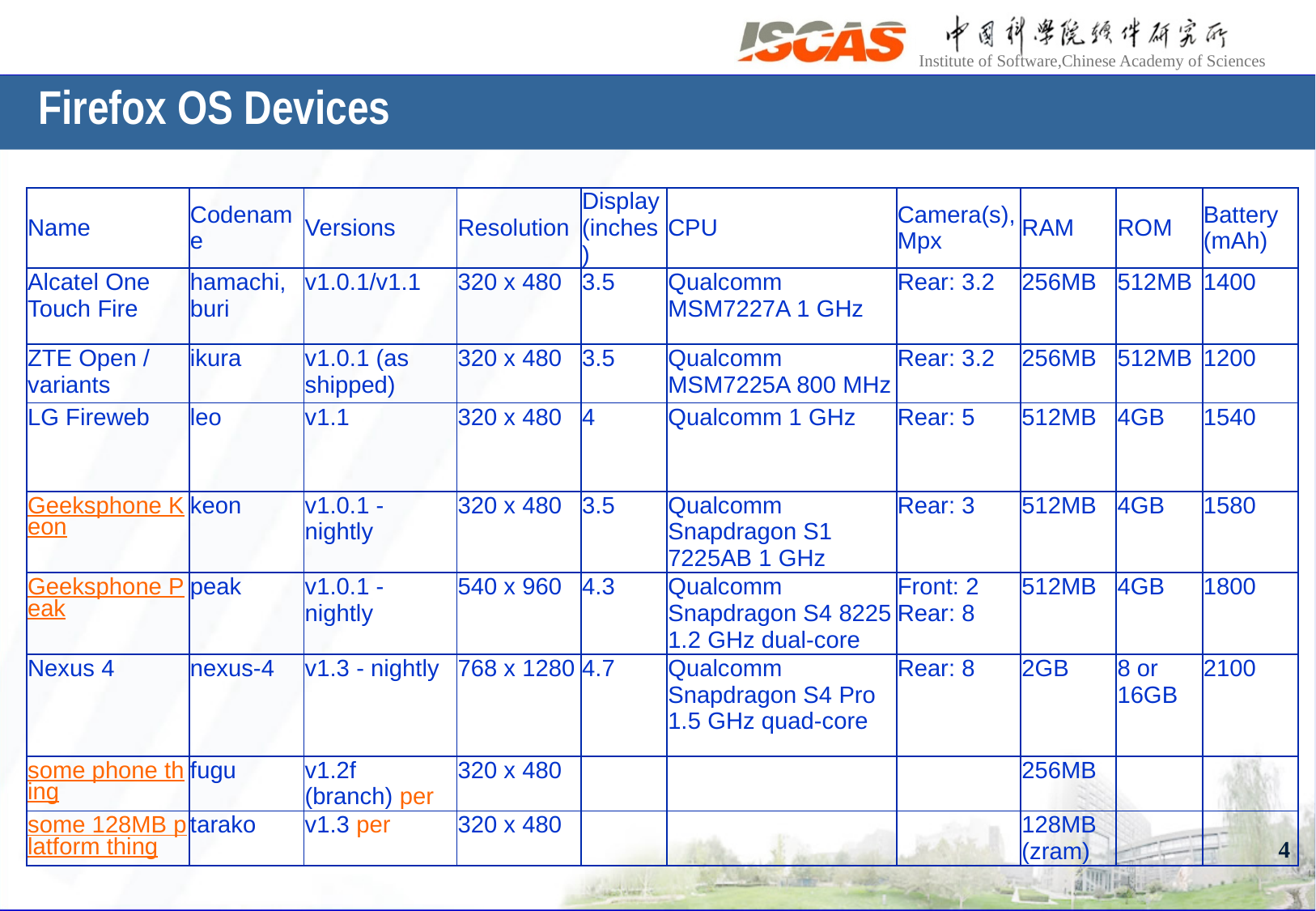

# Firefox OS Devices
| Name | Codename | Versions | Resolution | Display (inches) | CPU | Camera(s), Mpx | RAM | ROM | Battery (mAh) |
| --- | --- | --- | --- | --- | --- | --- | --- | --- | --- |
| Alcatel One Touch Fire | hamachi, buri | v1.0.1/v1.1 | 320 x 480 | 3.5 | Qualcomm MSM7227A 1 GHz | Rear: 3.2 | 256MB | 512MB | 1400 |
| ZTE Open / variants | ikura | v1.0.1 (as shipped) | 320 x 480 | 3.5 | Qualcomm MSM7225A 800 MHz | Rear: 3.2 | 256MB | 512MB | 1200 |
| LG Fireweb | leo | v1.1 | 320 x 480 | 4 | Qualcomm 1 GHz | Rear: 5 | 512MB | 4GB | 1540 |
| Geeksphone Keon | keon | v1.0.1 - nightly | 320 x 480 | 3.5 | Qualcomm Snapdragon S1 7225AB 1 GHz | Rear: 3 | 512MB | 4GB | 1580 |
| Geeksphone Peak | peak | v1.0.1 - nightly | 540 x 960 | 4.3 | Qualcomm Snapdragon S4 8225 1.2 GHz dual-core | Front: 2 Rear: 8 | 512MB | 4GB | 1800 |
| Nexus 4 | nexus-4 | v1.3 - nightly | 768 x 1280 | 4.7 | Qualcomm Snapdragon S4 Pro 1.5 GHz quad-core | Rear: 8 | 2GB | 8 or 16GB | 2100 |
| some phone thing | fugu | v1.2f (branch) per | 320 x 480 |  |  |  | 256MB |  |  |
| some 128MB platform thing | tarako | v1.3 per | 320 x 480 |  |  |  | 128MB (zram) |  |  |
4